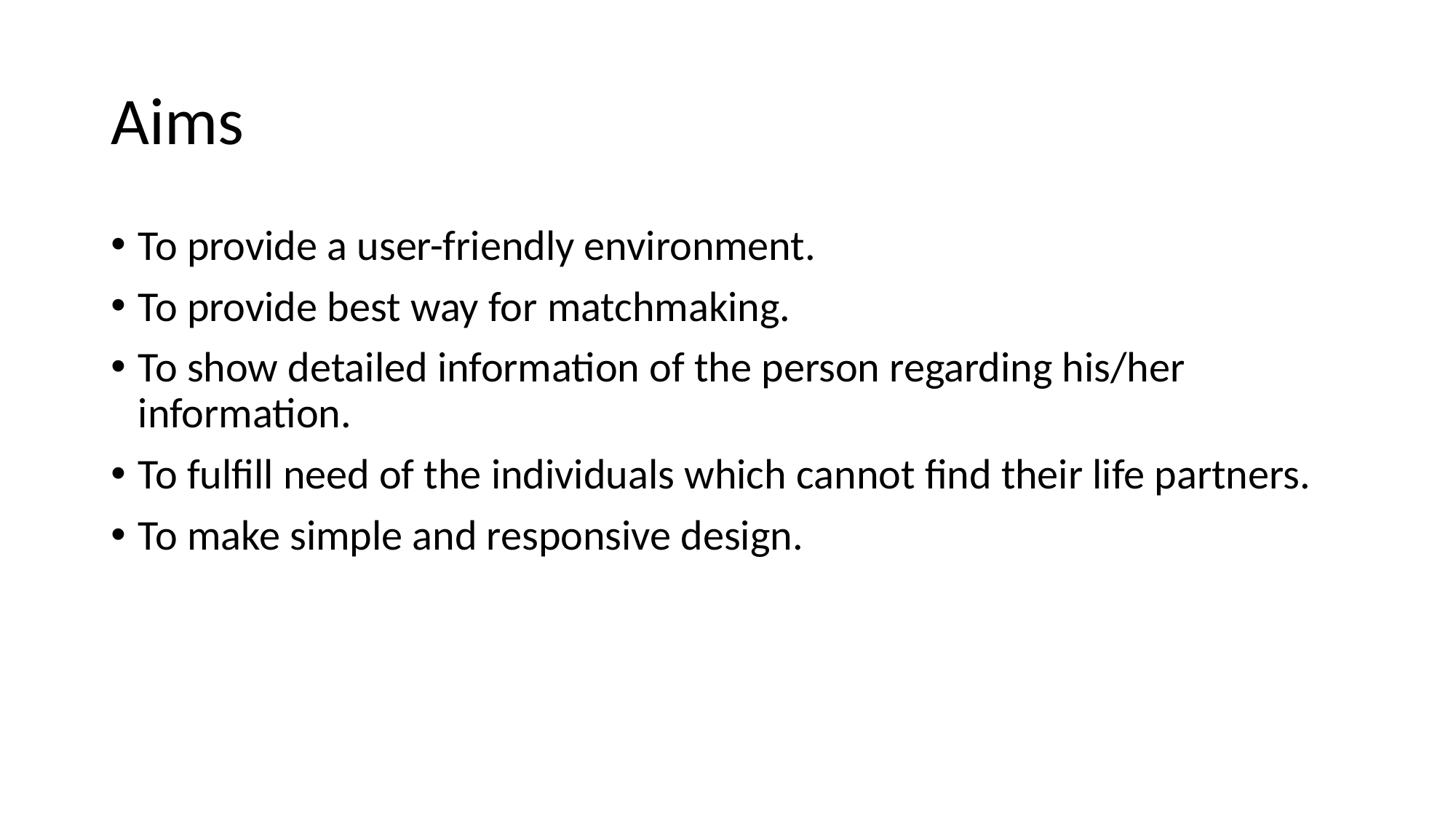

# Aims
To provide a user-friendly environment.
To provide best way for matchmaking.
To show detailed information of the person regarding his/her information.
To fulfill need of the individuals which cannot find their life partners.
To make simple and responsive design.